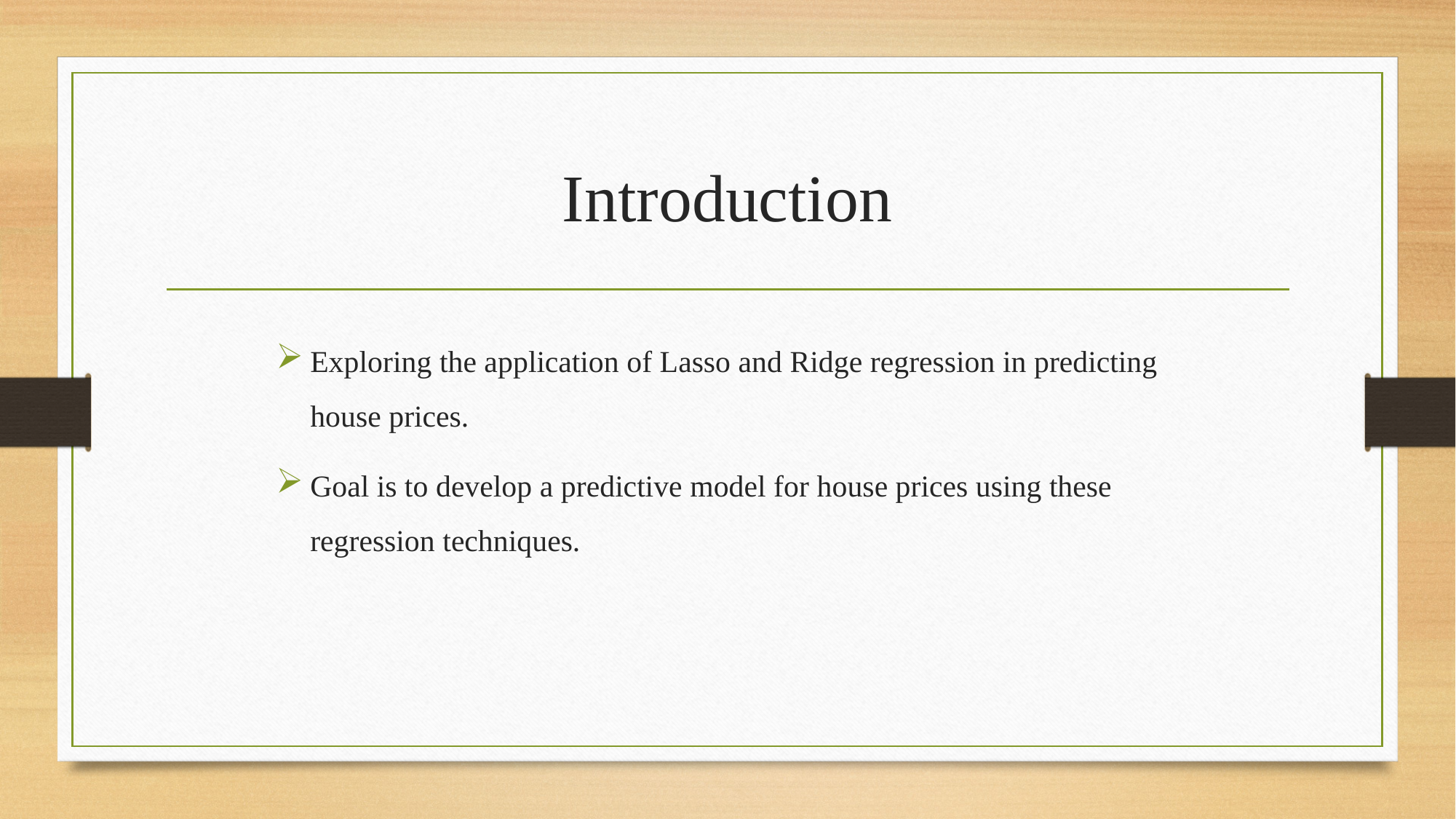

# Introduction
Exploring the application of Lasso and Ridge regression in predicting house prices.
Goal is to develop a predictive model for house prices using these regression techniques.